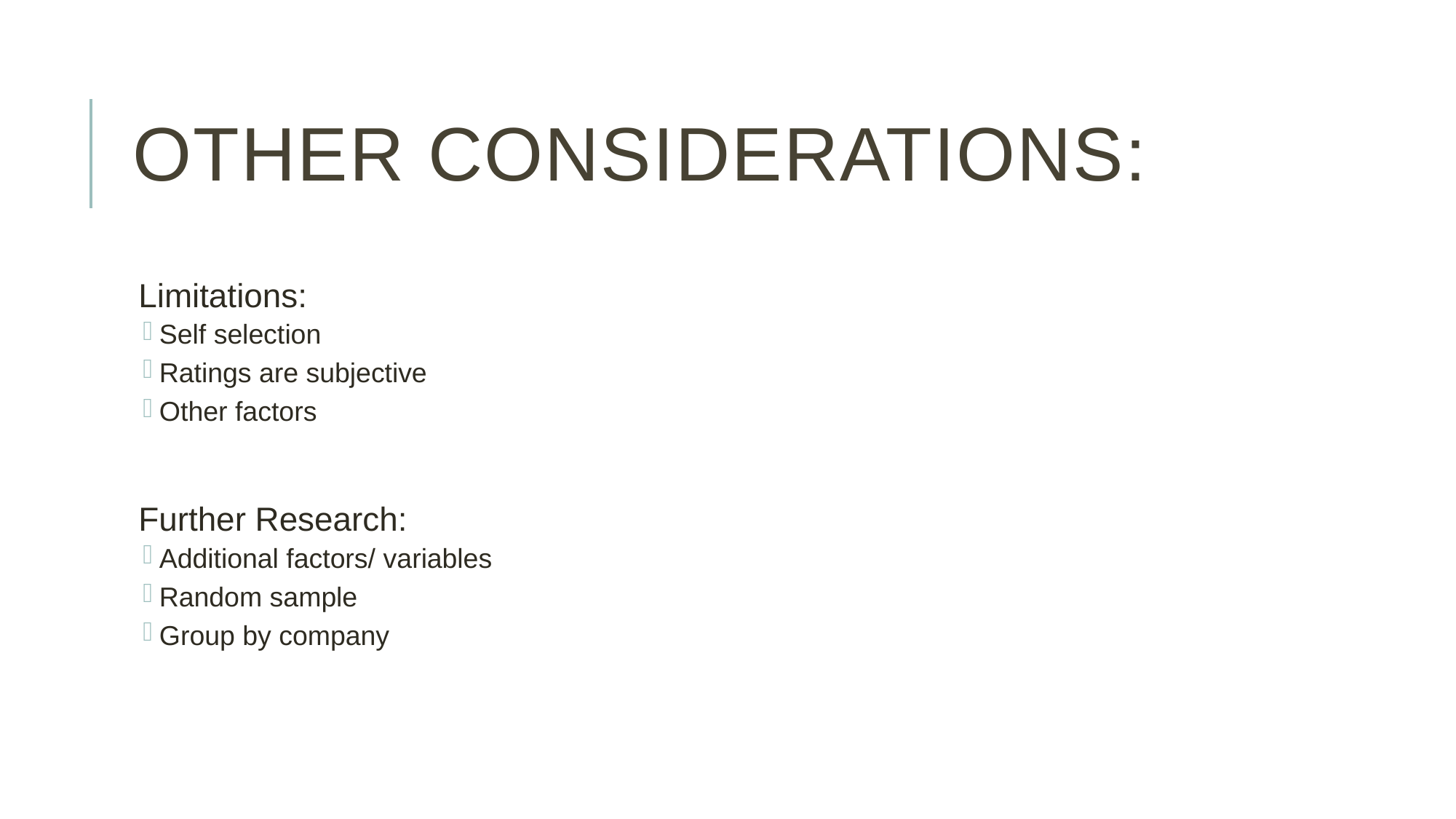

# Other Considerations:
Limitations:
Self selection
Ratings are subjective
Other factors

Further Research:
Additional factors/ variables
Random sample
Group by company